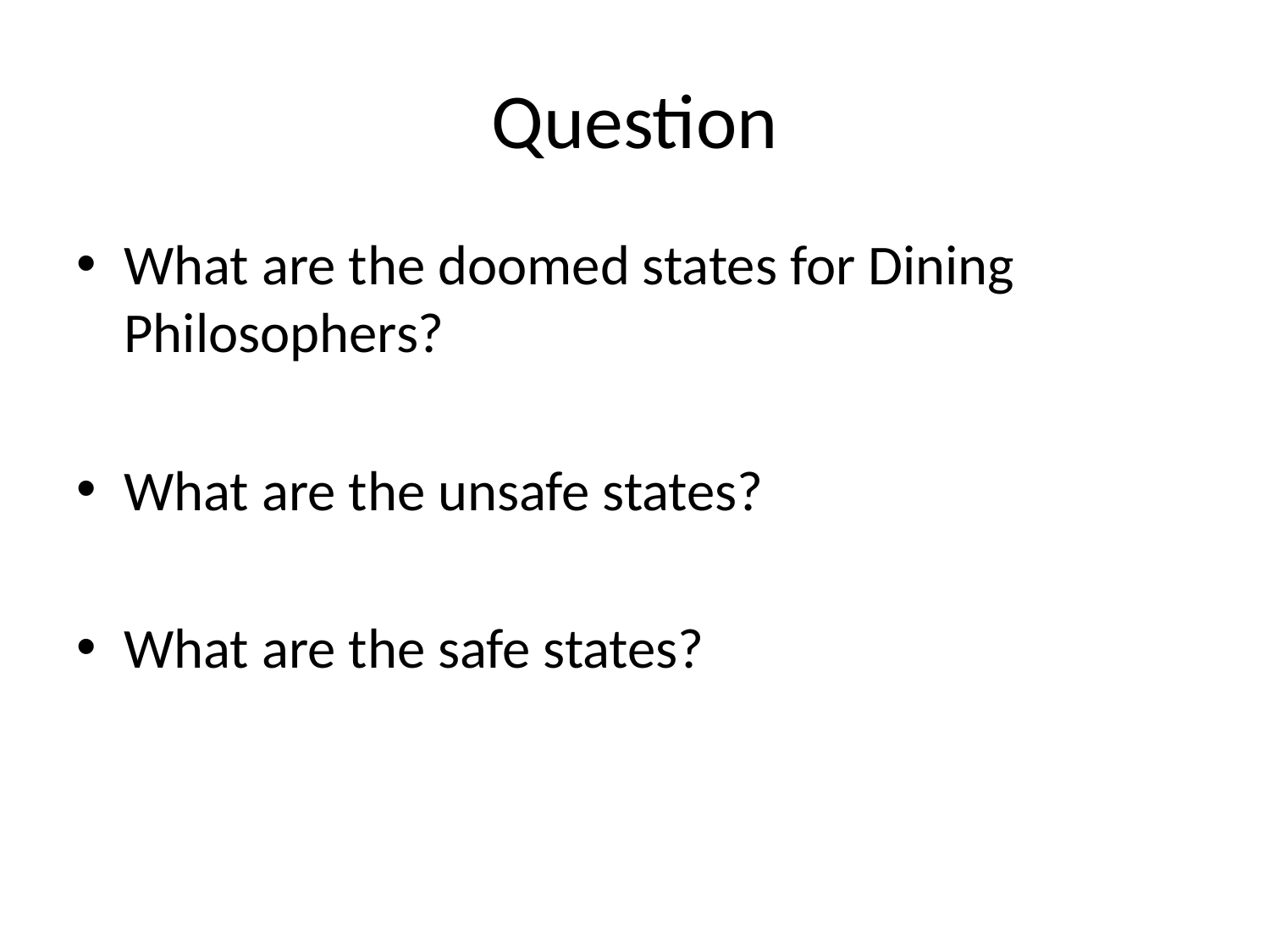

# Question
What are the doomed states for Dining Philosophers?

What are the unsafe states?

What are the safe states?